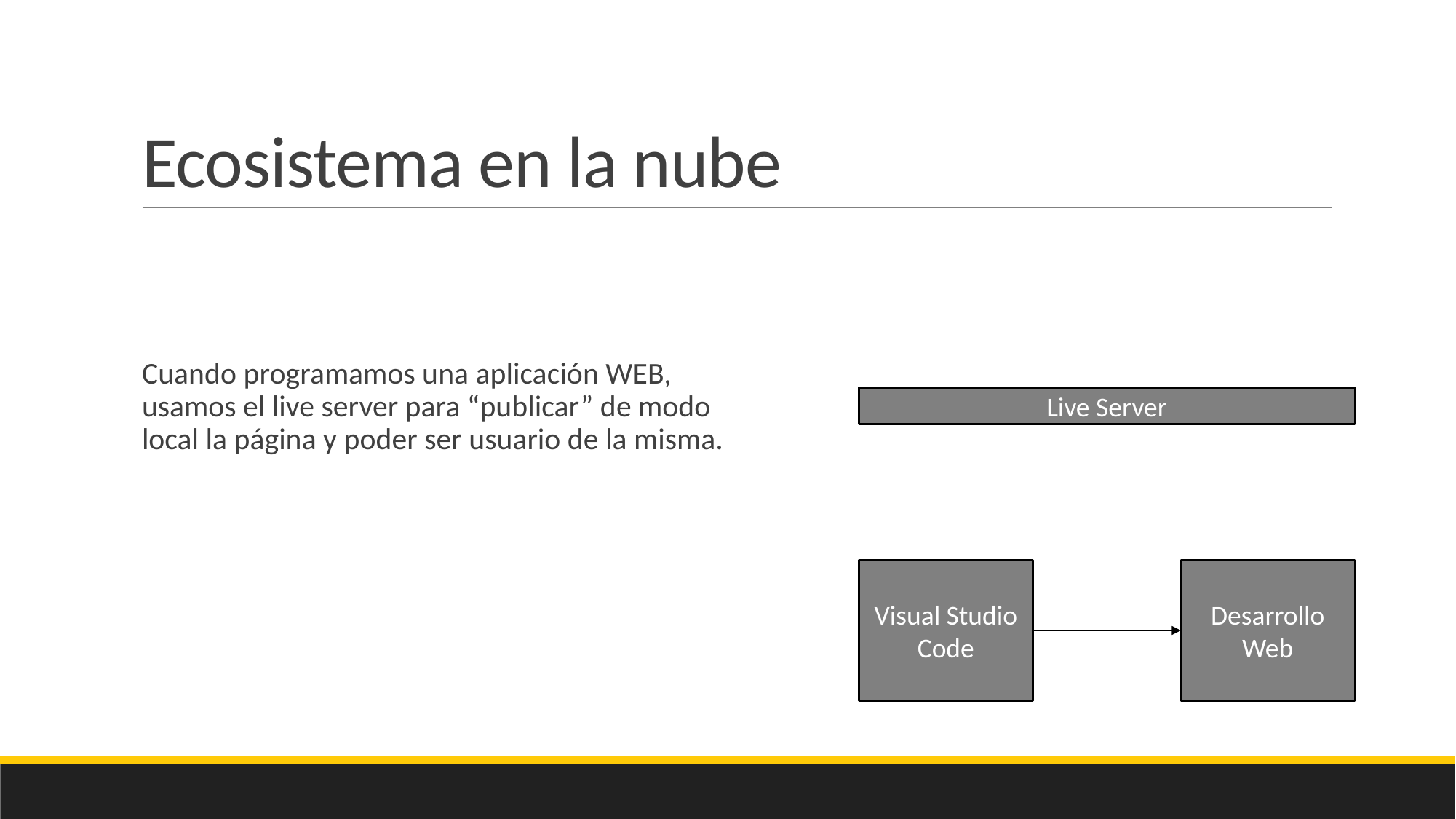

# Ecosistema en la nube
Cuando programamos una aplicación WEB, usamos el live server para “publicar” de modo local la página y poder ser usuario de la misma.

Live Server
Visual Studio Code
Desarrollo Web